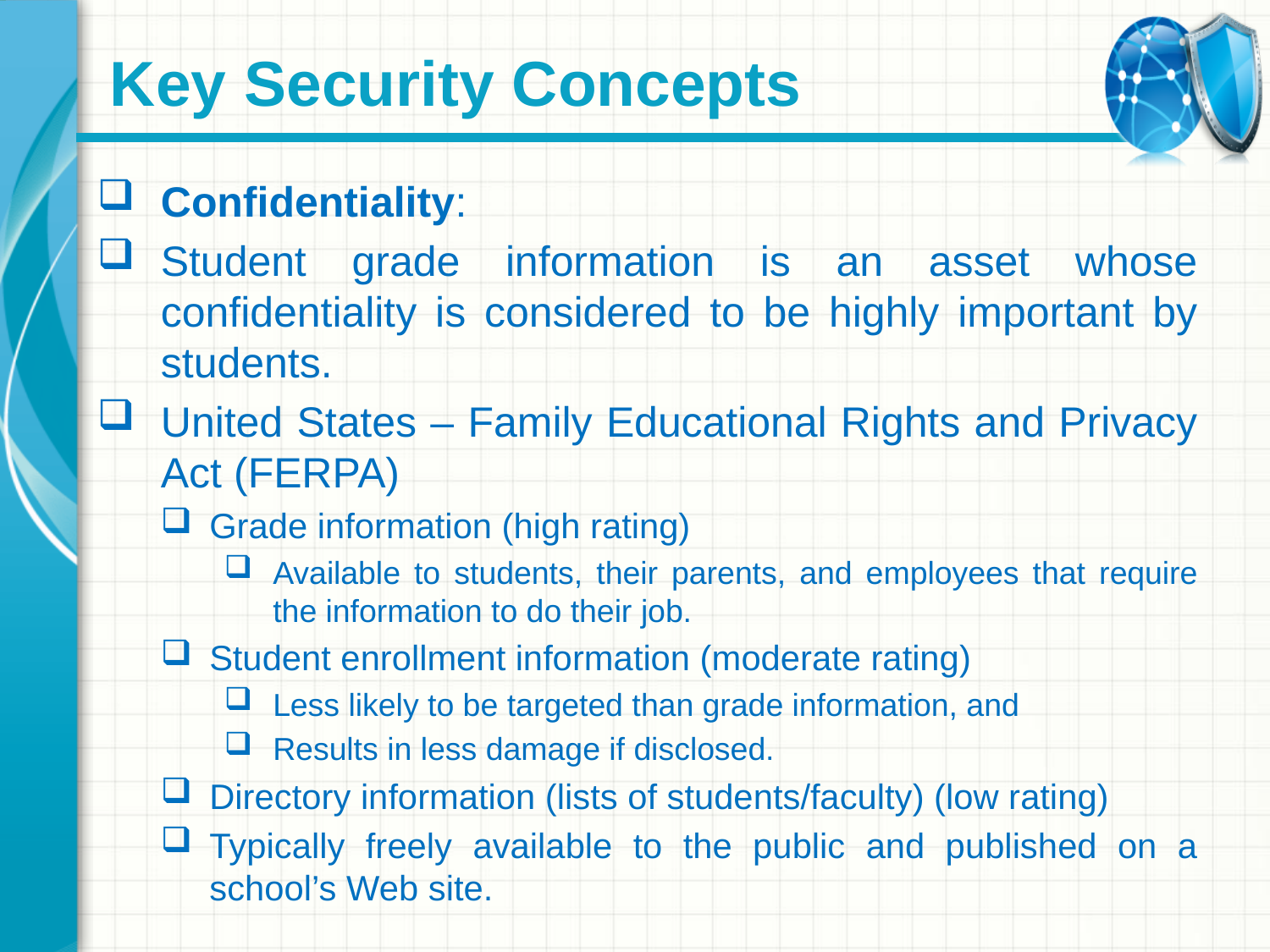

# Key Security Concepts
Confidentiality:
Student grade information is an asset whose confidentiality is considered to be highly important by students.
United States – Family Educational Rights and Privacy Act (FERPA)
Grade information (high rating)
Available to students, their parents, and employees that require the information to do their job.
Student enrollment information (moderate rating)
Less likely to be targeted than grade information, and
Results in less damage if disclosed.
Directory information (lists of students/faculty) (low rating)
Typically freely available to the public and published on a school’s Web site.